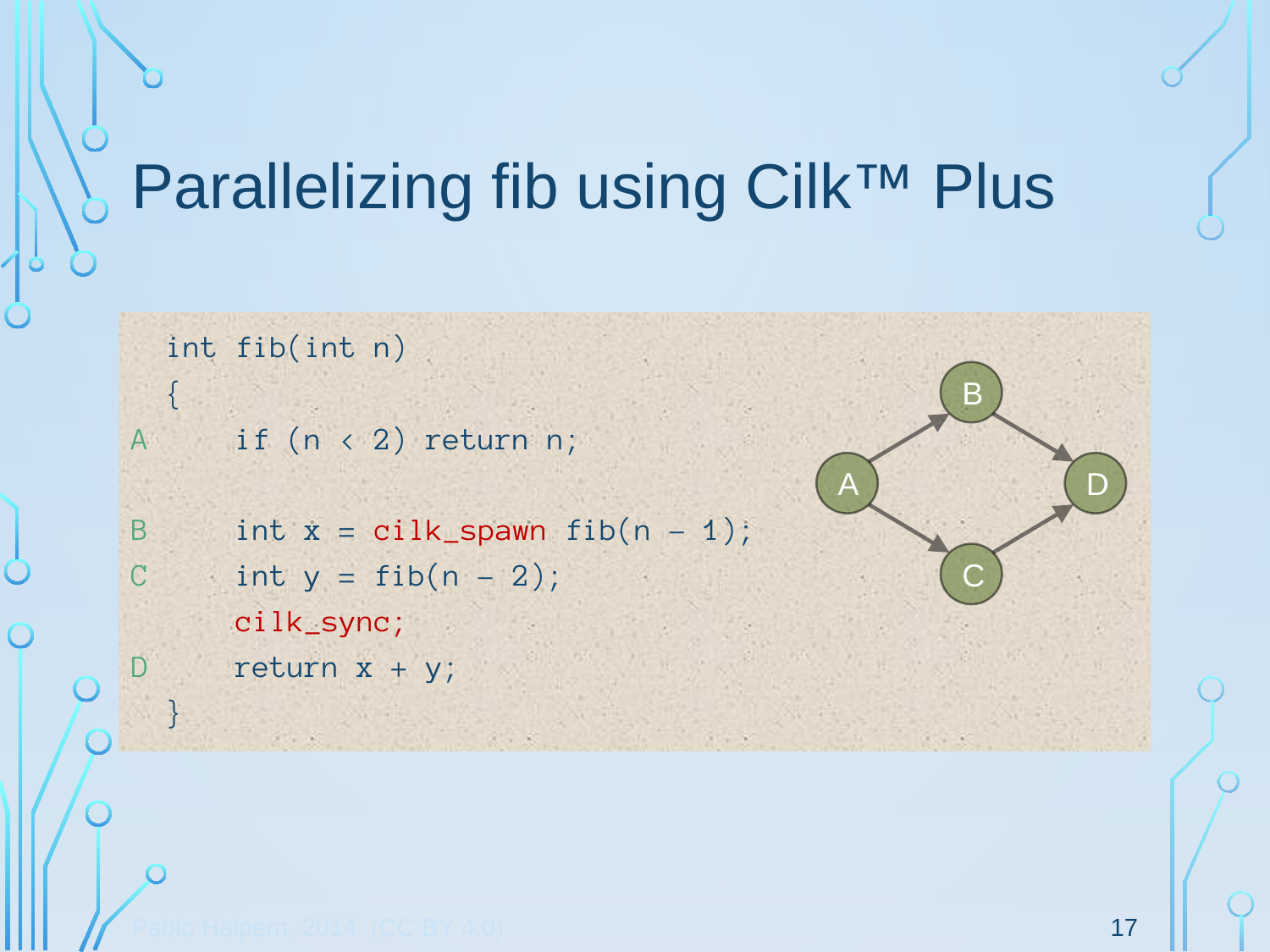

# Parallelizing fib using Cilk™ Plus
  int fib(int n)
  {
A     if (n < 2) return n;

B     int x = cilk_spawn fib(n – 1);
C     int y = fib(n – 2);
      cilk_sync;
D     return x + y;
  }
B
A
D
C
17
Pablo Halpern, 2014  (CC BY 4.0)